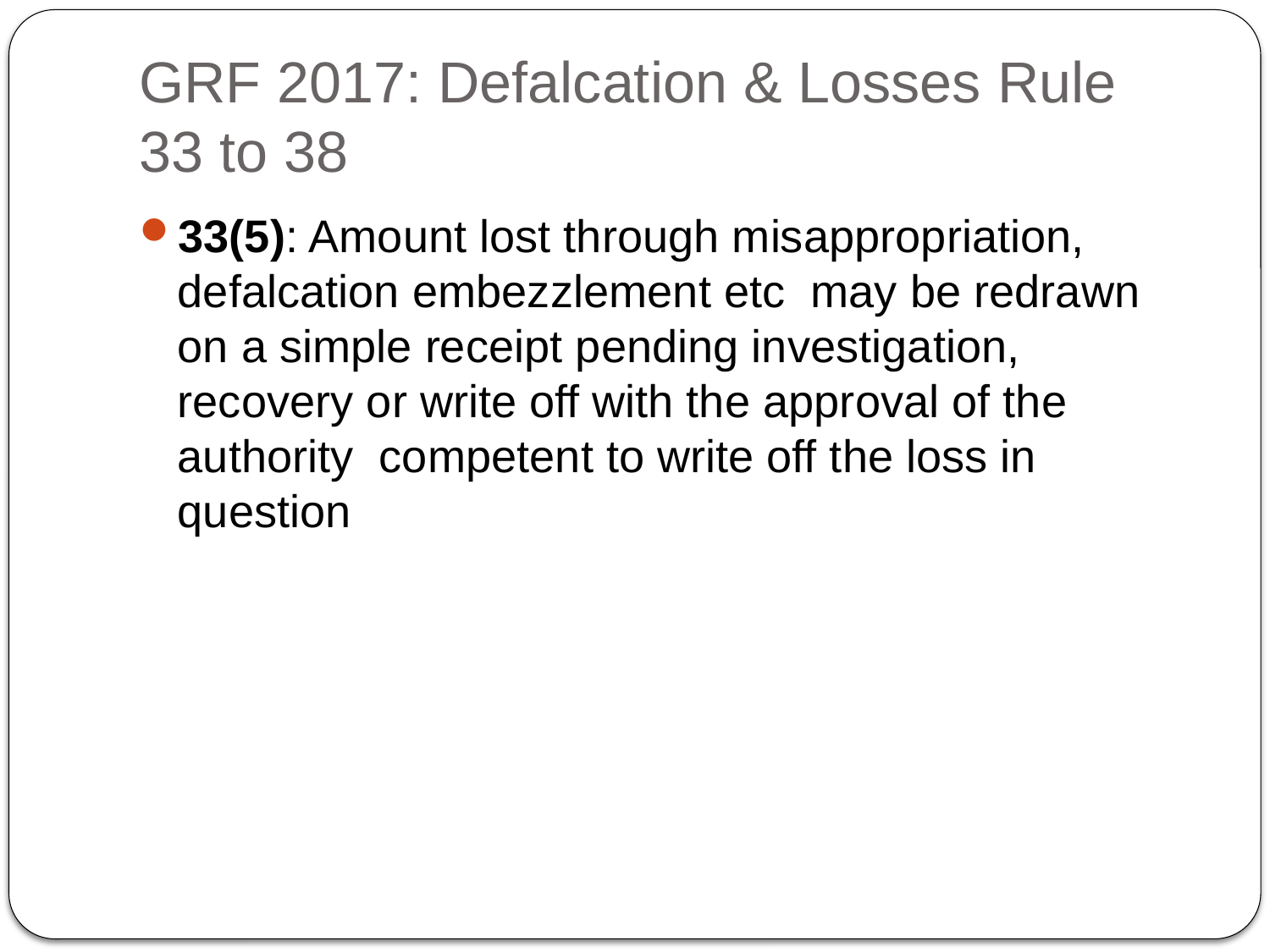

# GRF 2017: Defalcation & Losses Rule 33 to 38
33(5): Amount lost through misappropriation, defalcation embezzlement etc  may be redrawn on a simple receipt pending investigation, recovery or write off with the approval of the authority  competent to write off the loss in question